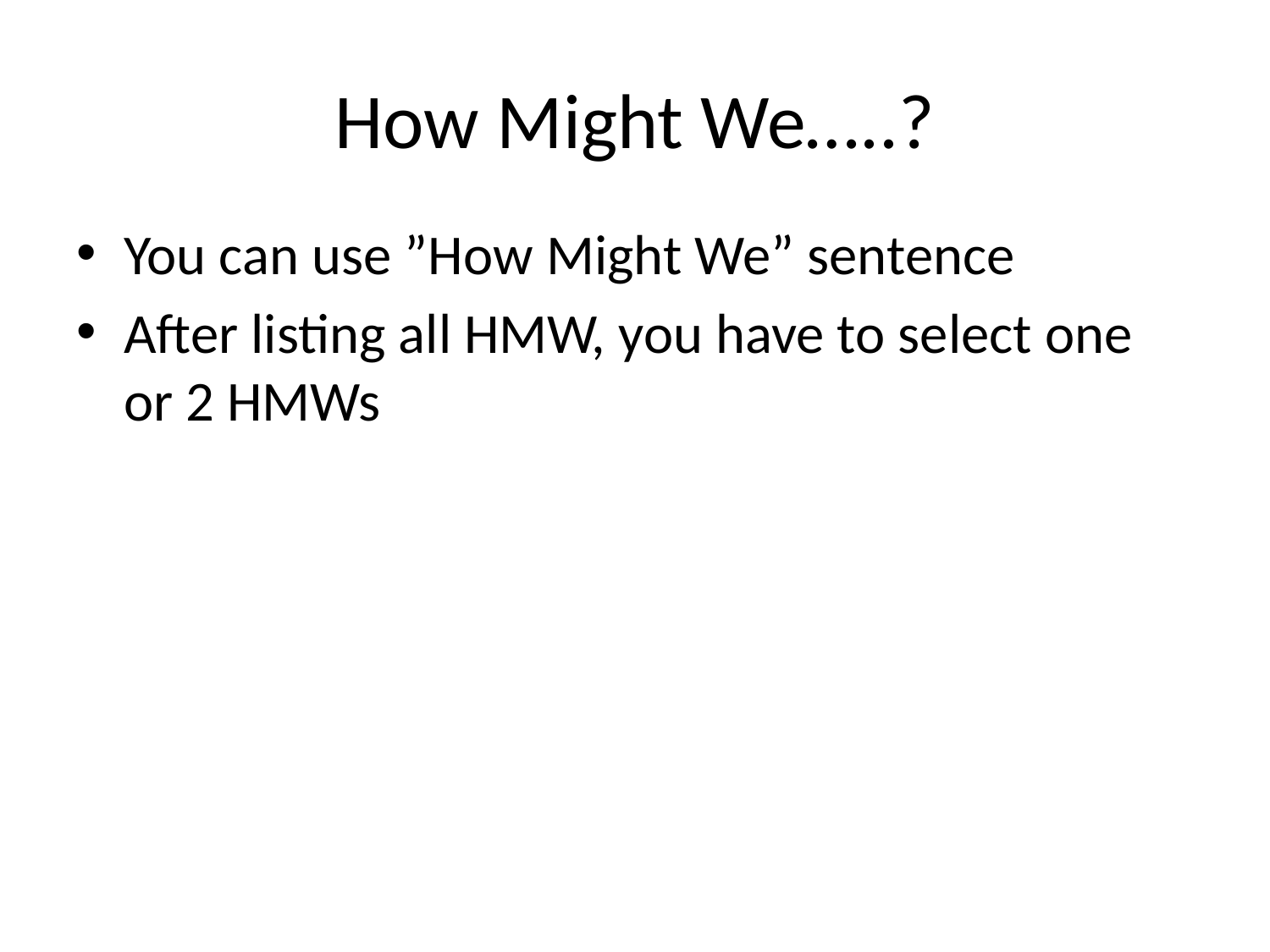

# How Might We…..?
You can use ”How Might We” sentence
After listing all HMW, you have to select one or 2 HMWs